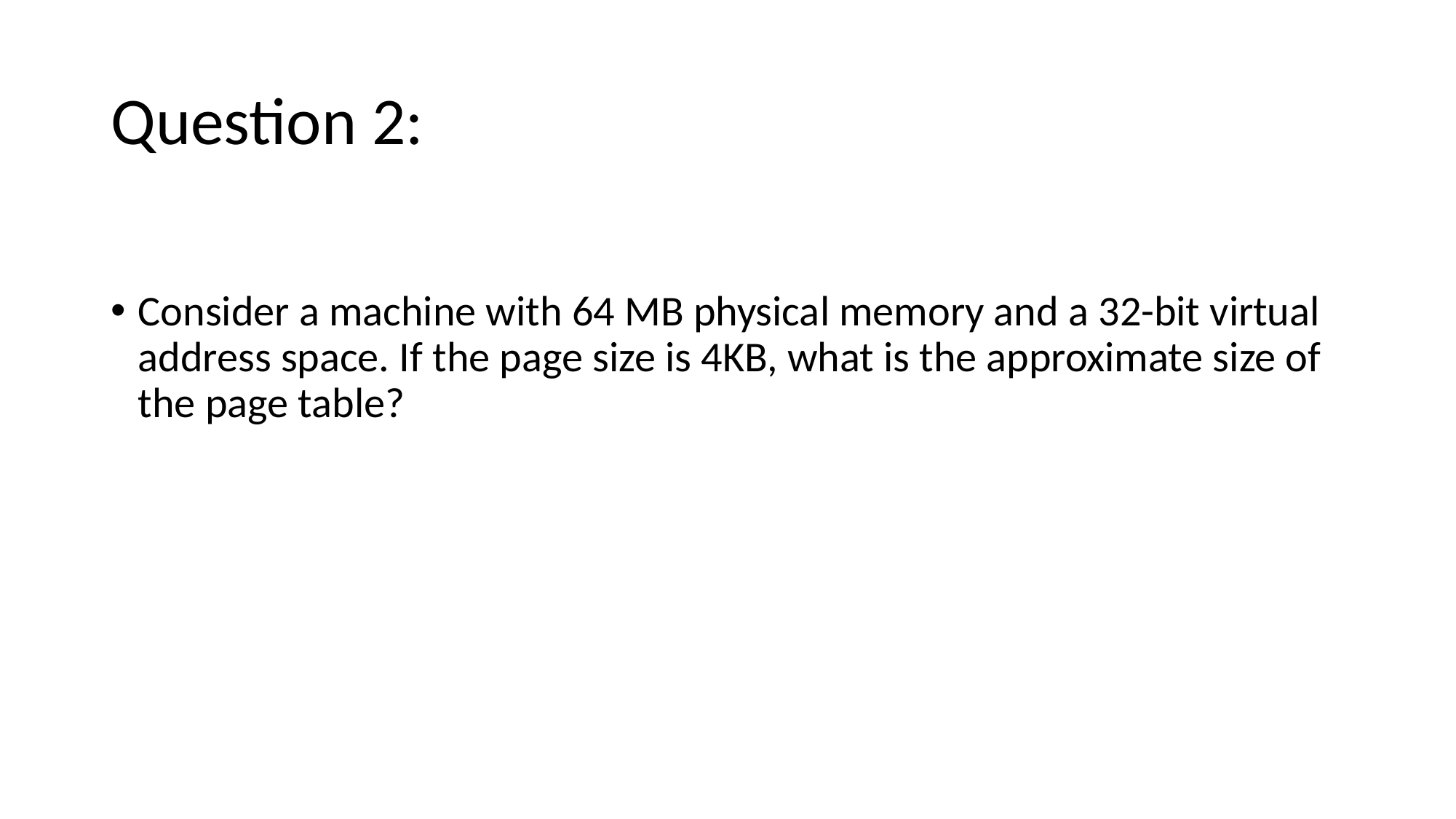

# Question 2:

Consider a machine with 64 MB physical memory and a 32-bit virtual address space. If the page size is 4KB, what is the approximate size of the page table?